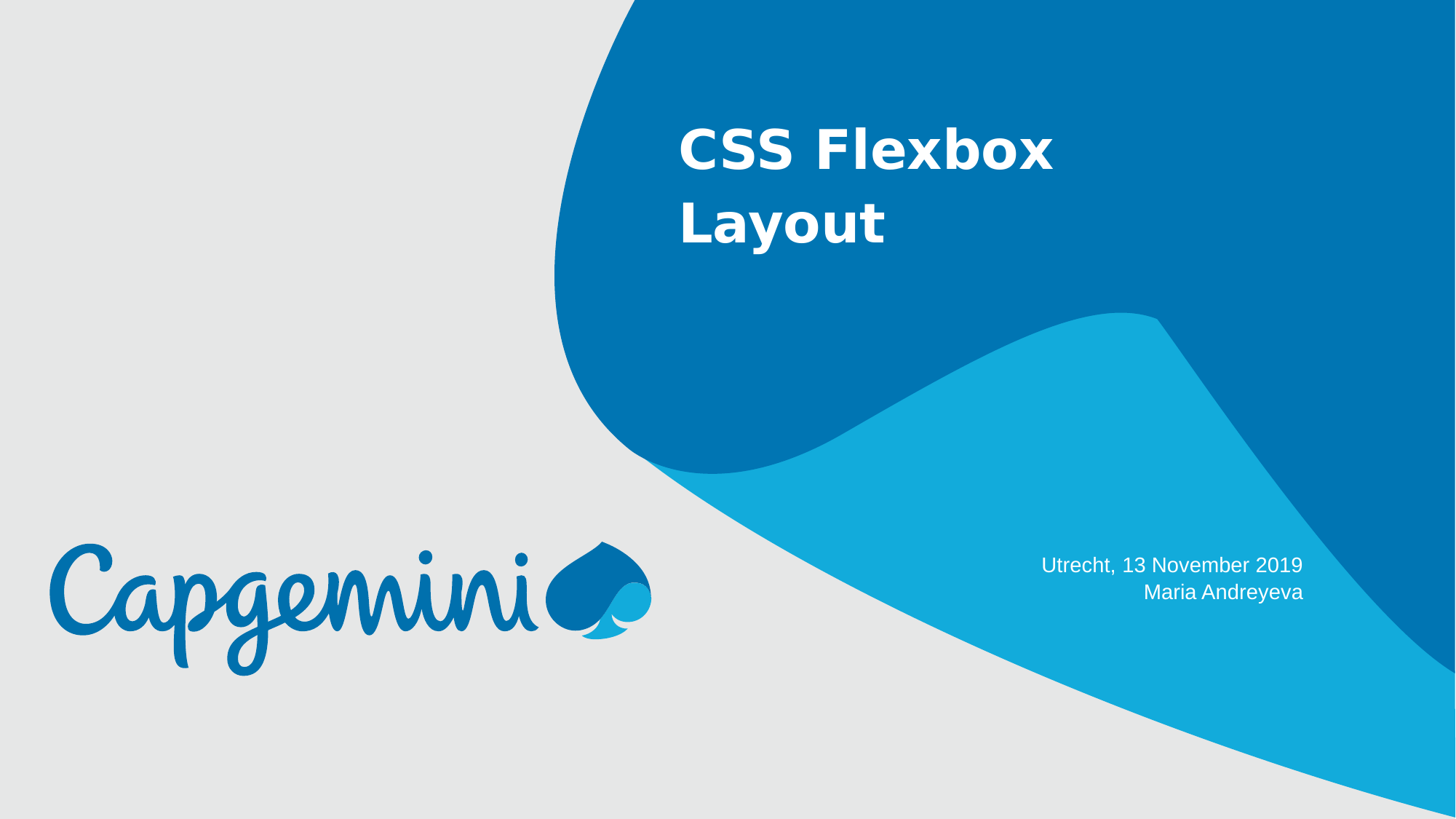

CSS Flexbox
Layout
Utrecht, 13 November 2019
Maria Andreyeva